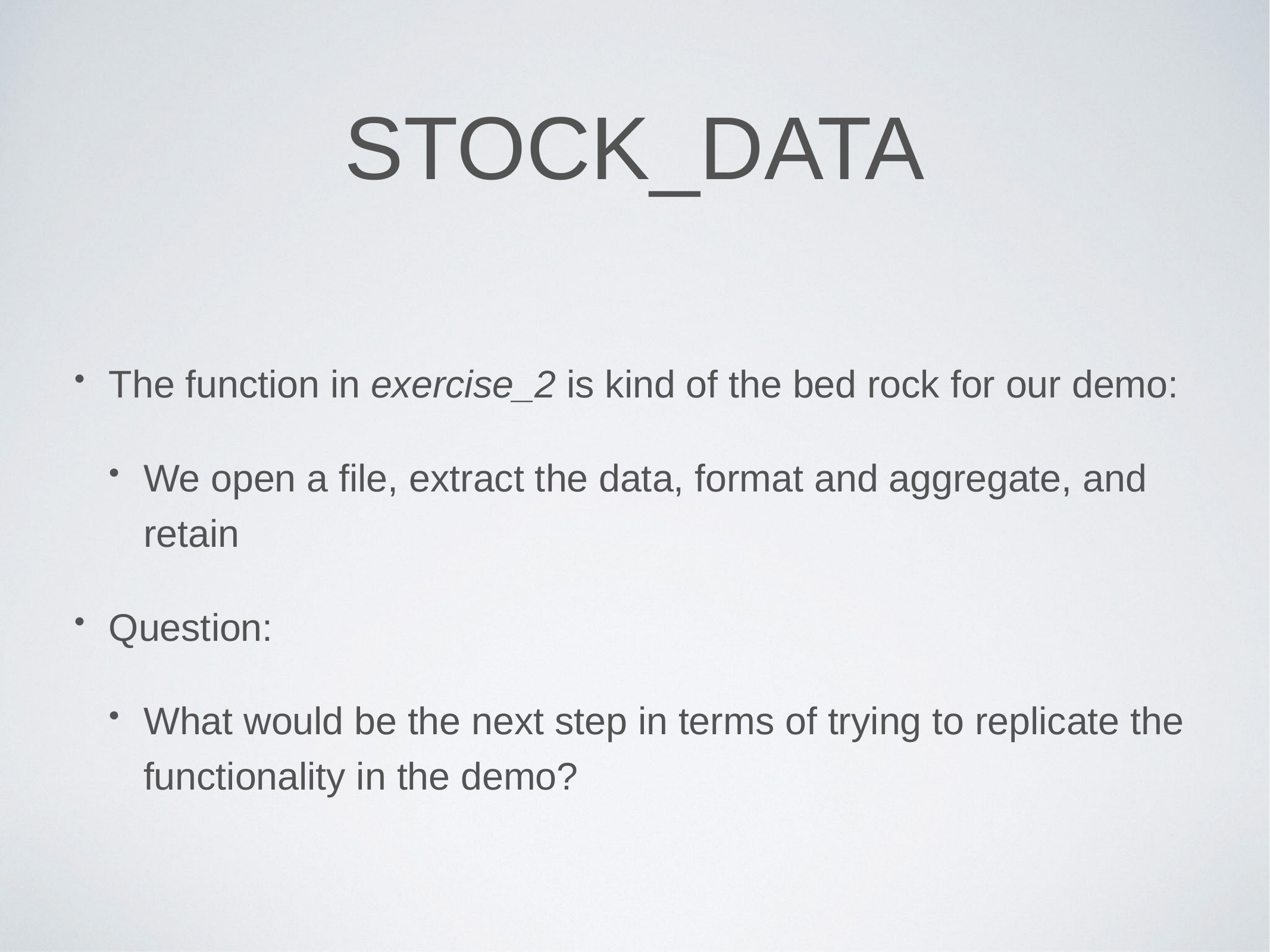

# stock_data
The function in exercise_2 is kind of the bed rock for our demo:
We open a file, extract the data, format and aggregate, and retain
Question:
What would be the next step in terms of trying to replicate the functionality in the demo?